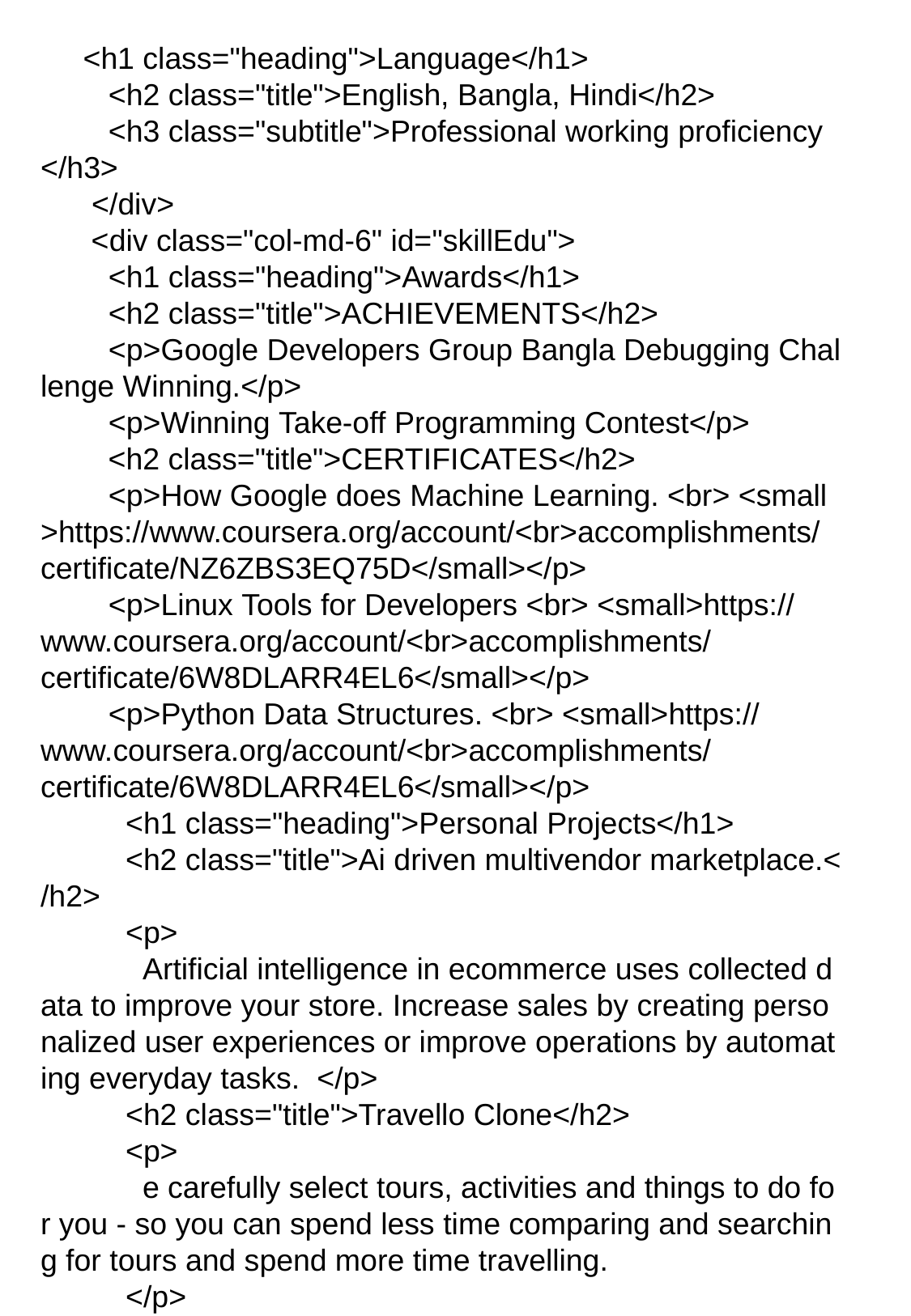

<h1 class="heading">Language</h1>
        <h2 class="title">English, Bangla, Hindi</h2>
        <h3 class="subtitle">Professional working proficiency </h3>
      </div>
      <div class="col-md-6" id="skillEdu">
        <h1 class="heading">Awards</h1>
        <h2 class="title">ACHIEVEMENTS</h2>
        <p>Google Developers Group Bangla Debugging Challenge Winning.</p>
        <p>Winning Take-off Programming Contest</p>
        <h2 class="title">CERTIFICATES</h2>
        <p>How Google does Machine Learning. <br> <small>https://www.coursera.org/account/<br>accomplishments/certificate/NZ6ZBS3EQ75D</small></p>
        <p>Linux Tools for Developers <br> <small>https://www.coursera.org/account/<br>accomplishments/certificate/6W8DLARR4EL6</small></p>
        <p>Python Data Structures. <br> <small>https://www.coursera.org/account/<br>accomplishments/certificate/6W8DLARR4EL6</small></p>
          <h1 class="heading">Personal Projects</h1>
          <h2 class="title">Ai driven multivendor marketplace.</h2>
          <p>
            Artificial intelligence in ecommerce uses collected data to improve your store. Increase sales by creating personalized user experiences or improve operations by automating everyday tasks.  </p>
          <h2 class="title">Travello Clone</h2>
          <p>
            e carefully select tours, activities and things to do for you - so you can spend less time comparing and searching for tours and spend more time travelling.
          </p>
          <h1 class="heading">Intrest</h1>
        <h2 class="title">Data Science, Observation, Googling</h2>
      </div>
    </div>
  </div>
</body>
</html>